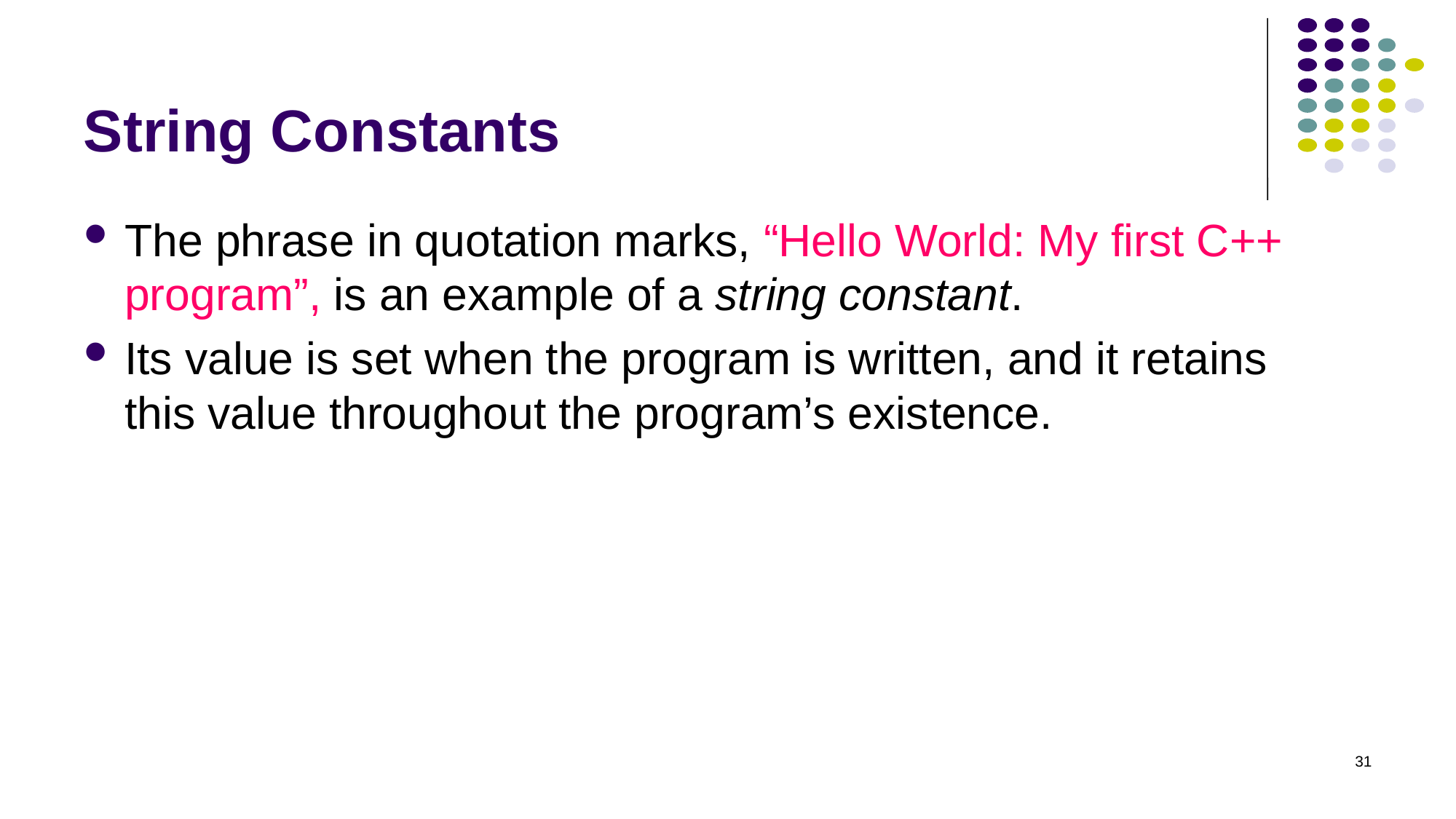

# String Constants
The phrase in quotation marks, “Hello World: My first C++ program”, is an example of a string constant.
Its value is set when the program is written, and it retains this value throughout the program’s existence.
31